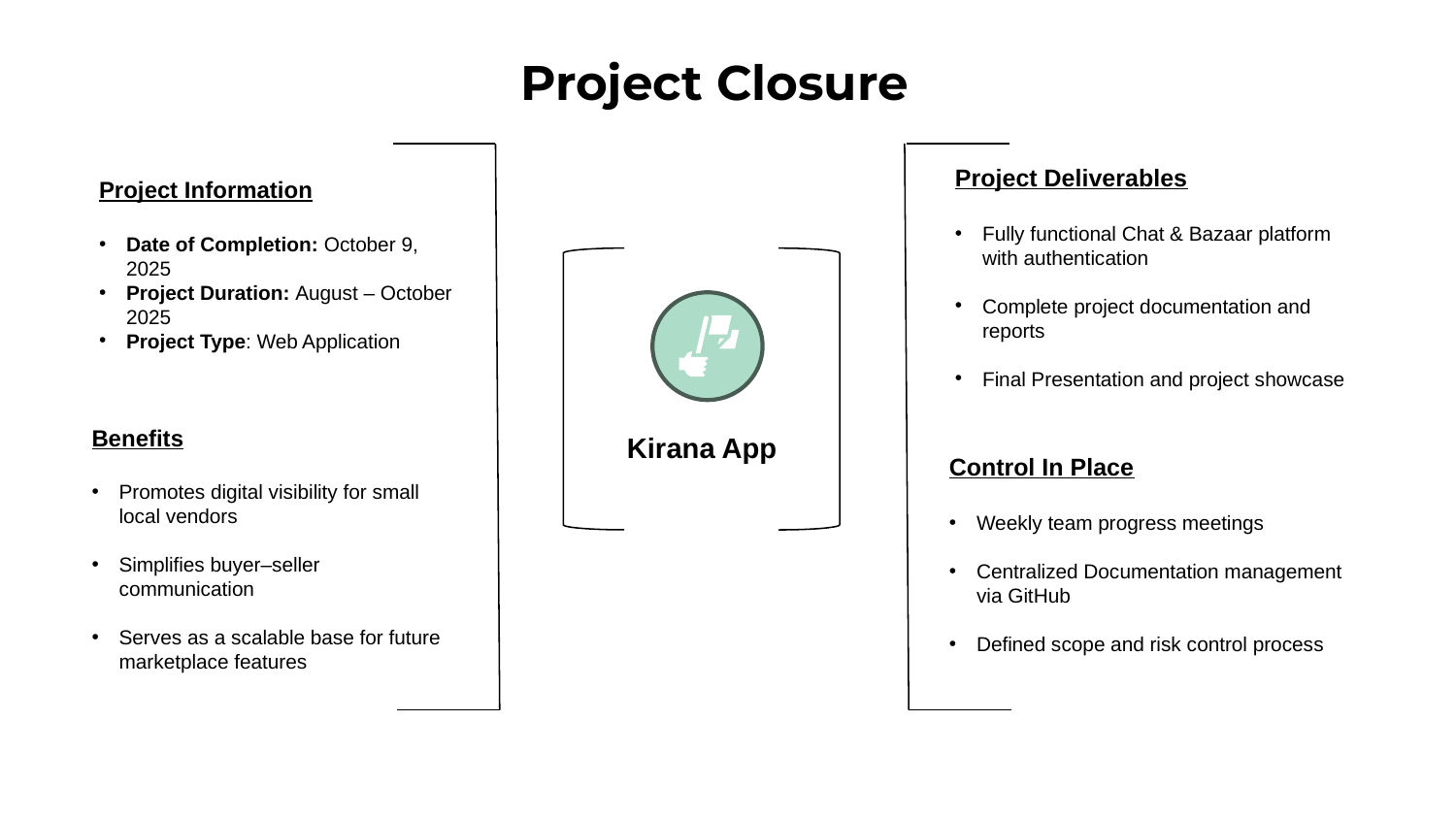

# Project Closure
Project Deliverables
Fully functional Chat & Bazaar platform with authentication
Complete project documentation and reports
Final Presentation and project showcase
Project Information
Date of Completion: October 9, 2025
Project Duration: August – October 2025
Project Type: Web Application

Benefits
Promotes digital visibility for small local vendors
Simplifies buyer–seller communication
Serves as a scalable base for future marketplace features
Kirana App
Control In Place
Weekly team progress meetings
Centralized Documentation management via GitHub

Defined scope and risk control process